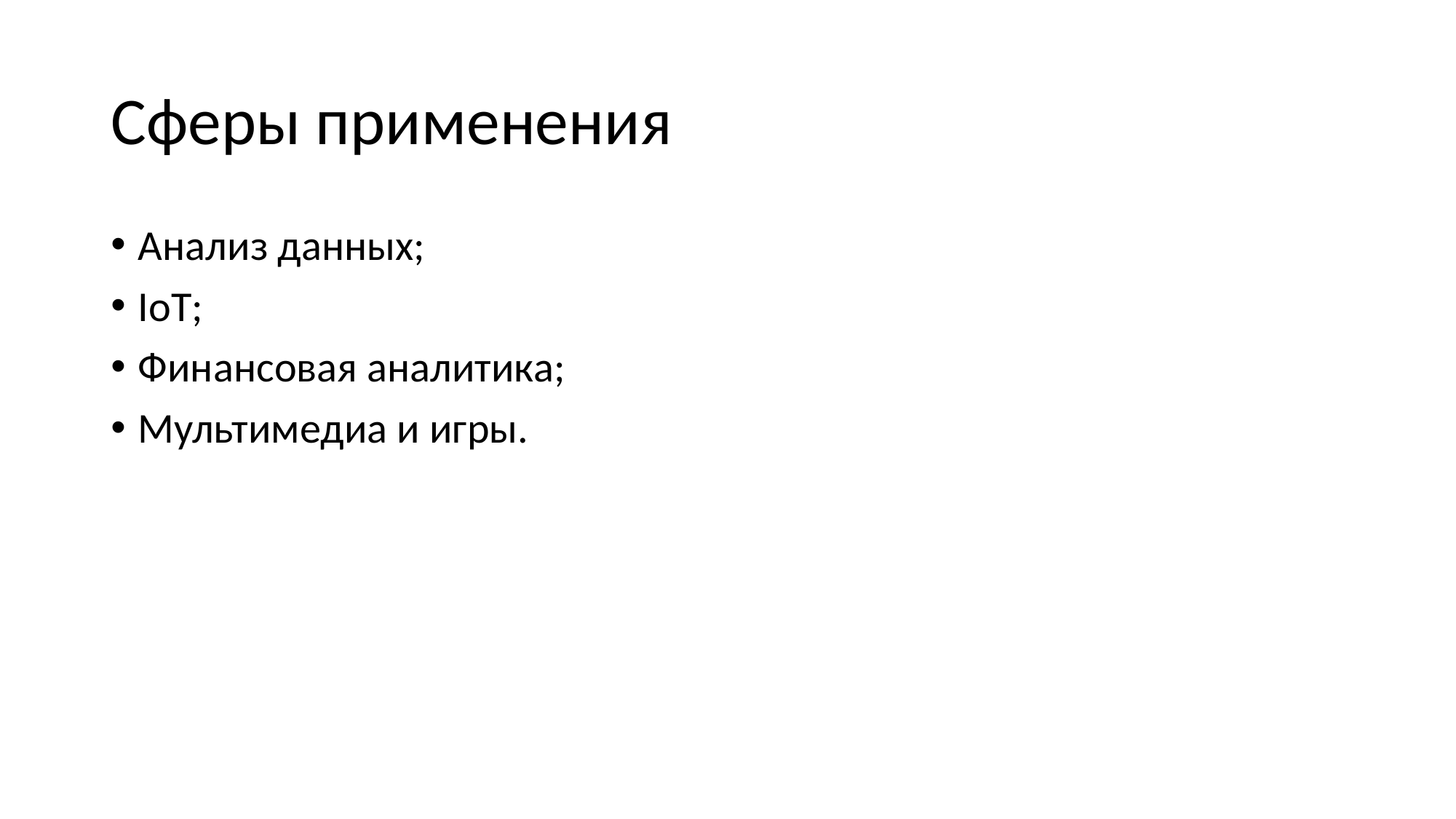

# Сферы применения
Анализ данных;
IoT;
Финансовая аналитика;
Мультимедиа и игры.